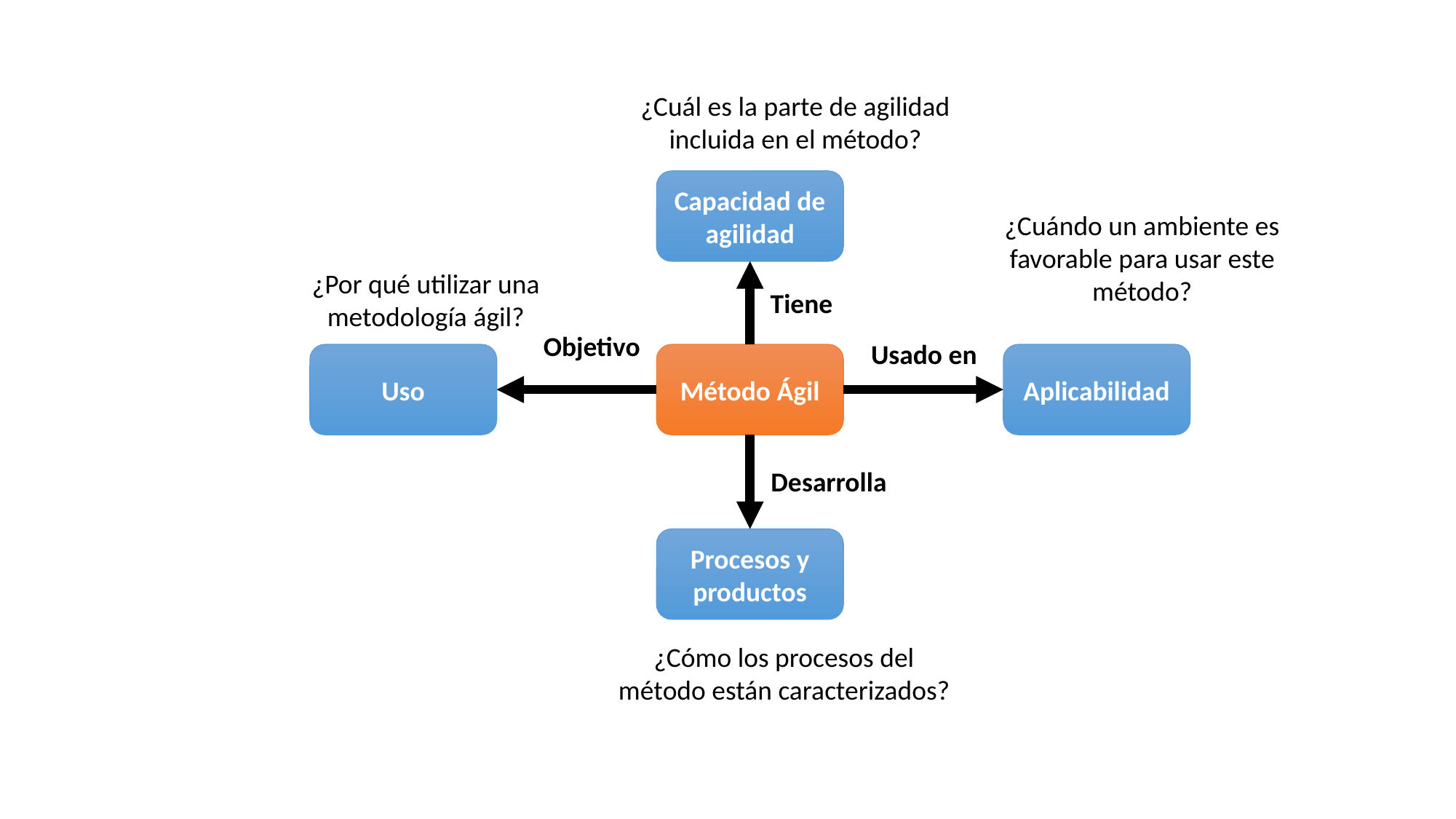

¿Cuál es la parte de agilidad incluida en el método?
Capacidad de agilidad
¿Cuándo un ambiente es favorable para usar este método?
¿Por qué utilizar una metodología ágil?
Tiene
Objetivo
Usado en
Uso
Método Ágil
Aplicabilidad
Desarrolla
Procesos y productos
¿Cómo los procesos del método están caracterizados?